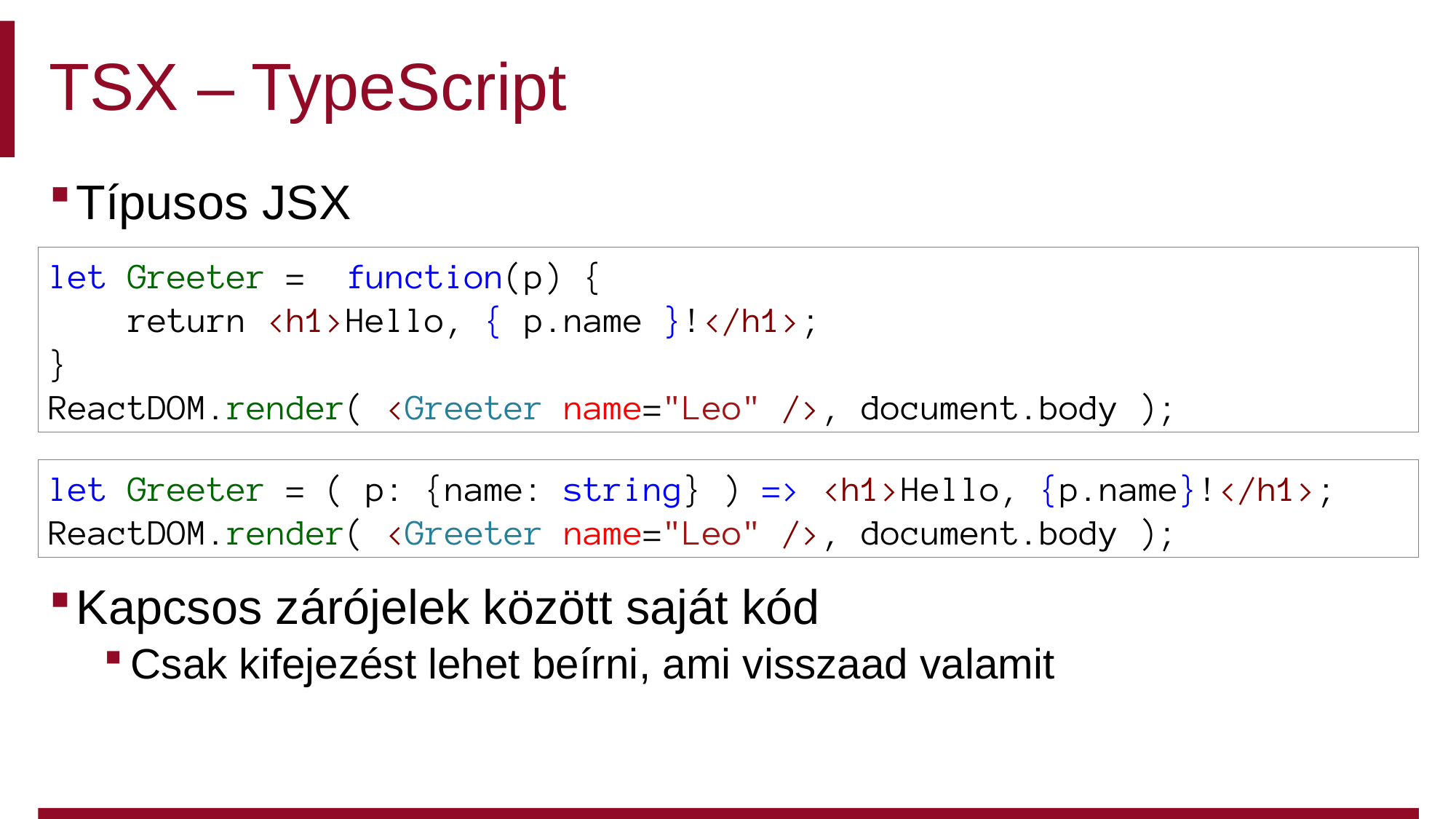

# TSX – TypeScript
Típusos JSX

Kapcsos zárójelek között saját kód
Csak kifejezést lehet beírni, ami visszaad valamit

let Greeter =  function(p) {
    return <h1>Hello, { p.name }!</h1>;
}
ReactDOM.render( <Greeter name="Leo" />, document.body );
let Greeter = ( p: {name: string} ) => <h1>Hello, {p.name}!</h1>;
ReactDOM.render( <Greeter name="Leo" />, document.body );